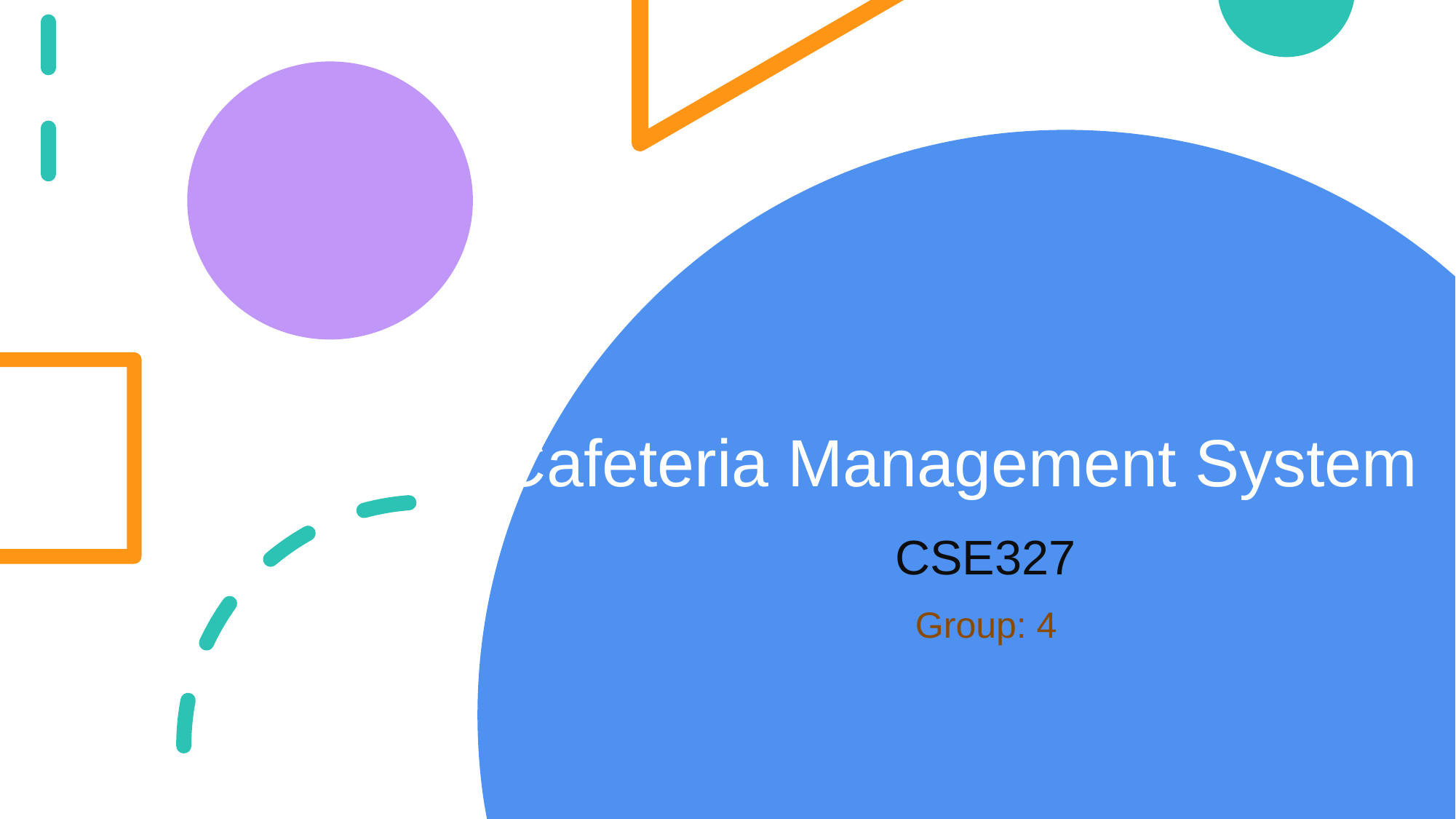

# Cafeteria Management System
CSE327
Group: 4